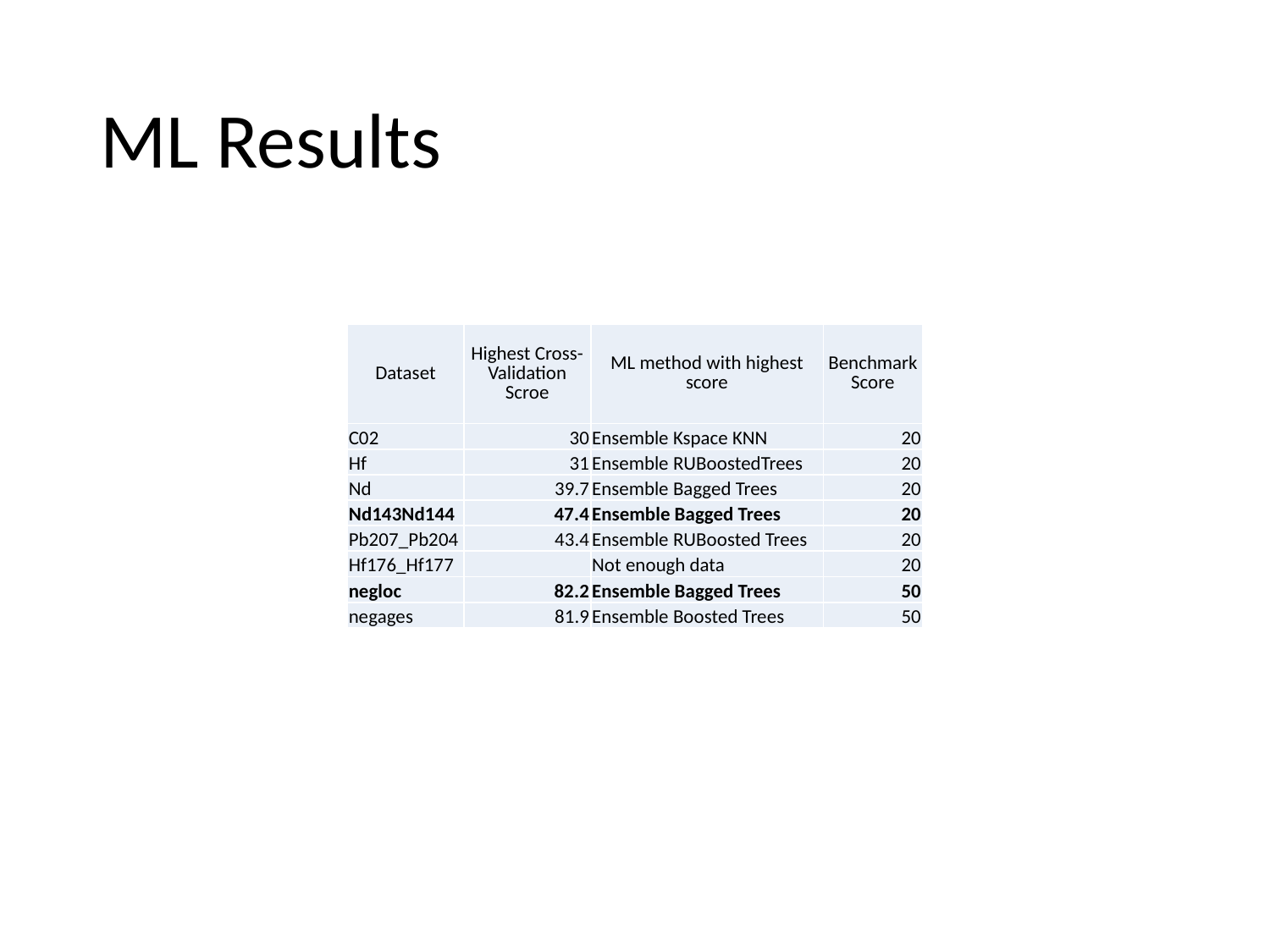

# ML Results
| Dataset | Highest Cross-Validation Scroe | ML method with highest score | Benchmark Score |
| --- | --- | --- | --- |
| C02 | 30 | Ensemble Kspace KNN | 20 |
| Hf | 31 | Ensemble RUBoostedTrees | 20 |
| Nd | 39.7 | Ensemble Bagged Trees | 20 |
| Nd143Nd144 | 47.4 | Ensemble Bagged Trees | 20 |
| Pb207\_Pb204 | 43.4 | Ensemble RUBoosted Trees | 20 |
| Hf176\_Hf177 |  | Not enough data | 20 |
| negloc | 82.2 | Ensemble Bagged Trees | 50 |
| negages | 81.9 | Ensemble Boosted Trees | 50 |